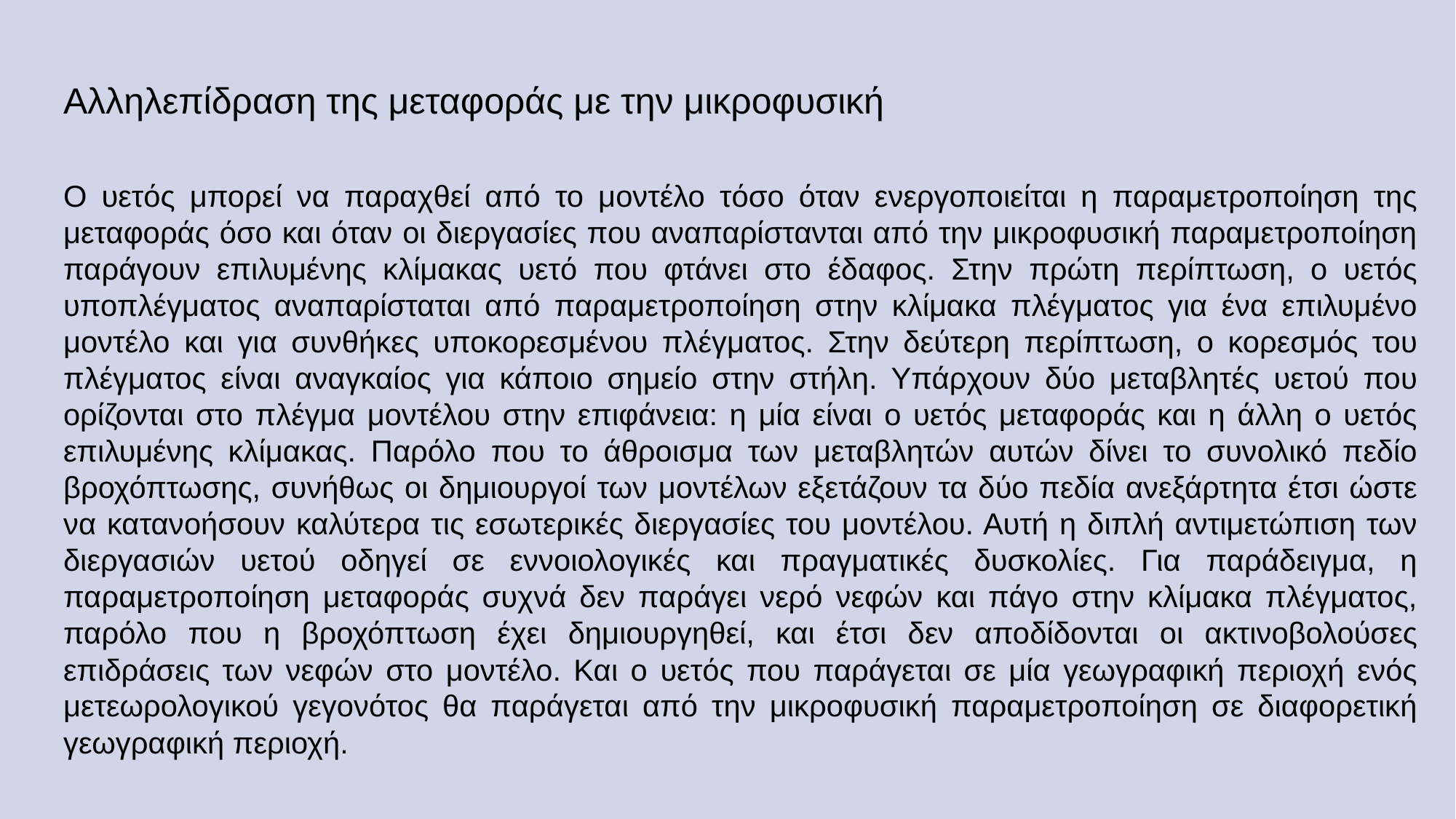

Αλληλεπίδραση της μεταφοράς με την μικροφυσική
Ο υετός μπορεί να παραχθεί από το μοντέλο τόσο όταν ενεργοποιείται η παραμετροποίηση της μεταφοράς όσο και όταν οι διεργασίες που αναπαρίστανται από την μικροφυσική παραμετροποίηση παράγουν επιλυμένης κλίμακας υετό που φτάνει στο έδαφος. Στην πρώτη περίπτωση, ο υετός υποπλέγματος αναπαρίσταται από παραμετροποίηση στην κλίμακα πλέγματος για ένα επιλυμένο μοντέλο και για συνθήκες υποκορεσμένου πλέγματος. Στην δεύτερη περίπτωση, ο κορεσμός του πλέγματος είναι αναγκαίος για κάποιο σημείο στην στήλη. Υπάρχουν δύο μεταβλητές υετού που ορίζονται στο πλέγμα μοντέλου στην επιφάνεια: η μία είναι ο υετός μεταφοράς και η άλλη ο υετός επιλυμένης κλίμακας. Παρόλο που το άθροισμα των μεταβλητών αυτών δίνει το συνολικό πεδίο βροχόπτωσης, συνήθως οι δημιουργοί των μοντέλων εξετάζουν τα δύο πεδία ανεξάρτητα έτσι ώστε να κατανοήσουν καλύτερα τις εσωτερικές διεργασίες του μοντέλου. Αυτή η διπλή αντιμετώπιση των διεργασιών υετού οδηγεί σε εννοιολογικές και πραγματικές δυσκολίες. Για παράδειγμα, η παραμετροποίηση μεταφοράς συχνά δεν παράγει νερό νεφών και πάγο στην κλίμακα πλέγματος, παρόλο που η βροχόπτωση έχει δημιουργηθεί, και έτσι δεν αποδίδονται οι ακτινοβολούσες επιδράσεις των νεφών στο μοντέλο. Και ο υετός που παράγεται σε μία γεωγραφική περιοχή ενός μετεωρολογικού γεγονότος θα παράγεται από την μικροφυσική παραμετροποίηση σε διαφορετική γεωγραφική περιοχή.